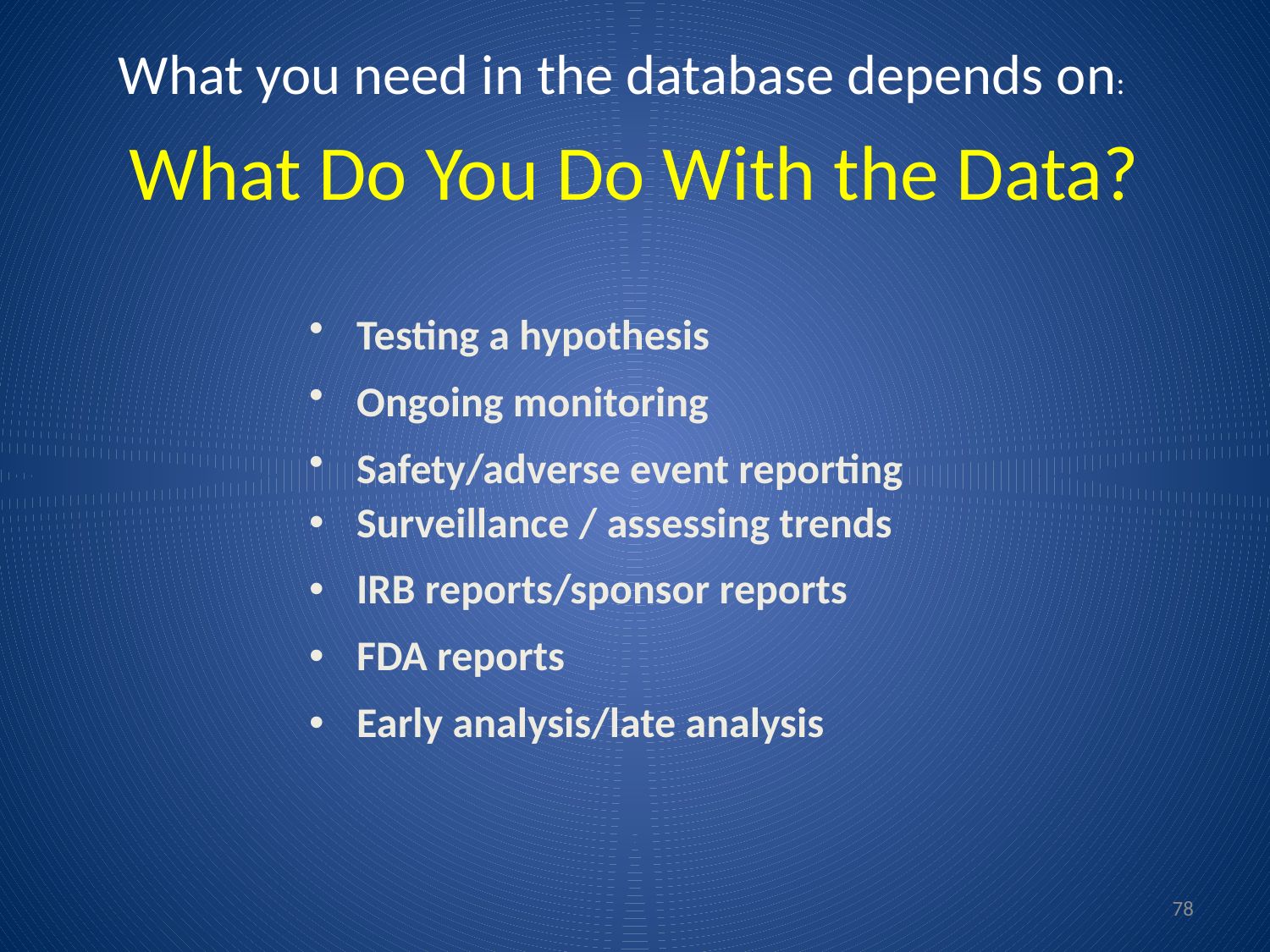

What you need in the database depends on:
What Do You Do With the Data?
Testing a hypothesis
Ongoing monitoring
Safety/adverse event reporting
Surveillance / assessing trends
IRB reports/sponsor reports
FDA reports
Early analysis/late analysis
78